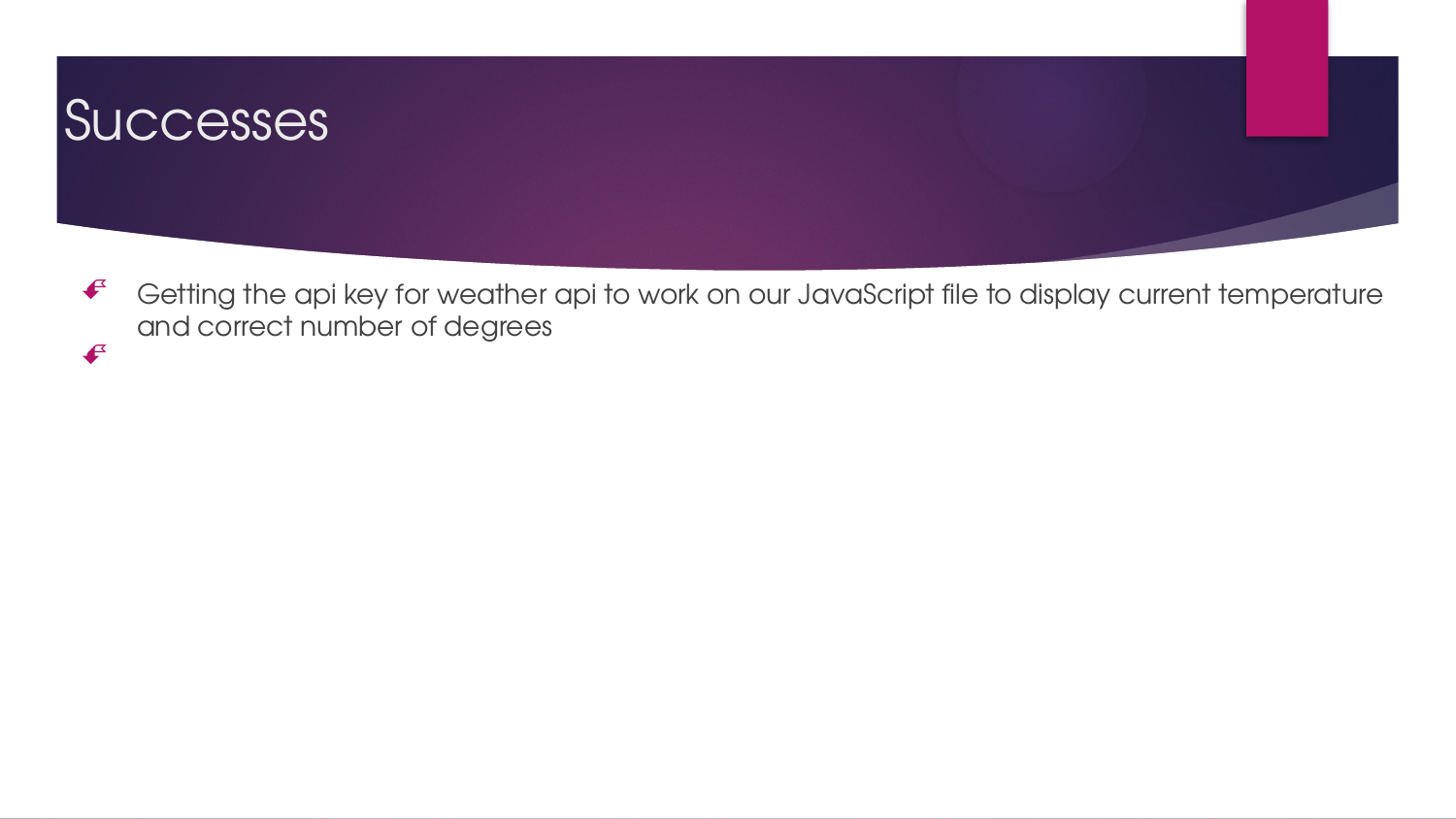

# Successes
Getting the api key for weather api to work on our JavaScript file to display current temperature and correct number of degrees